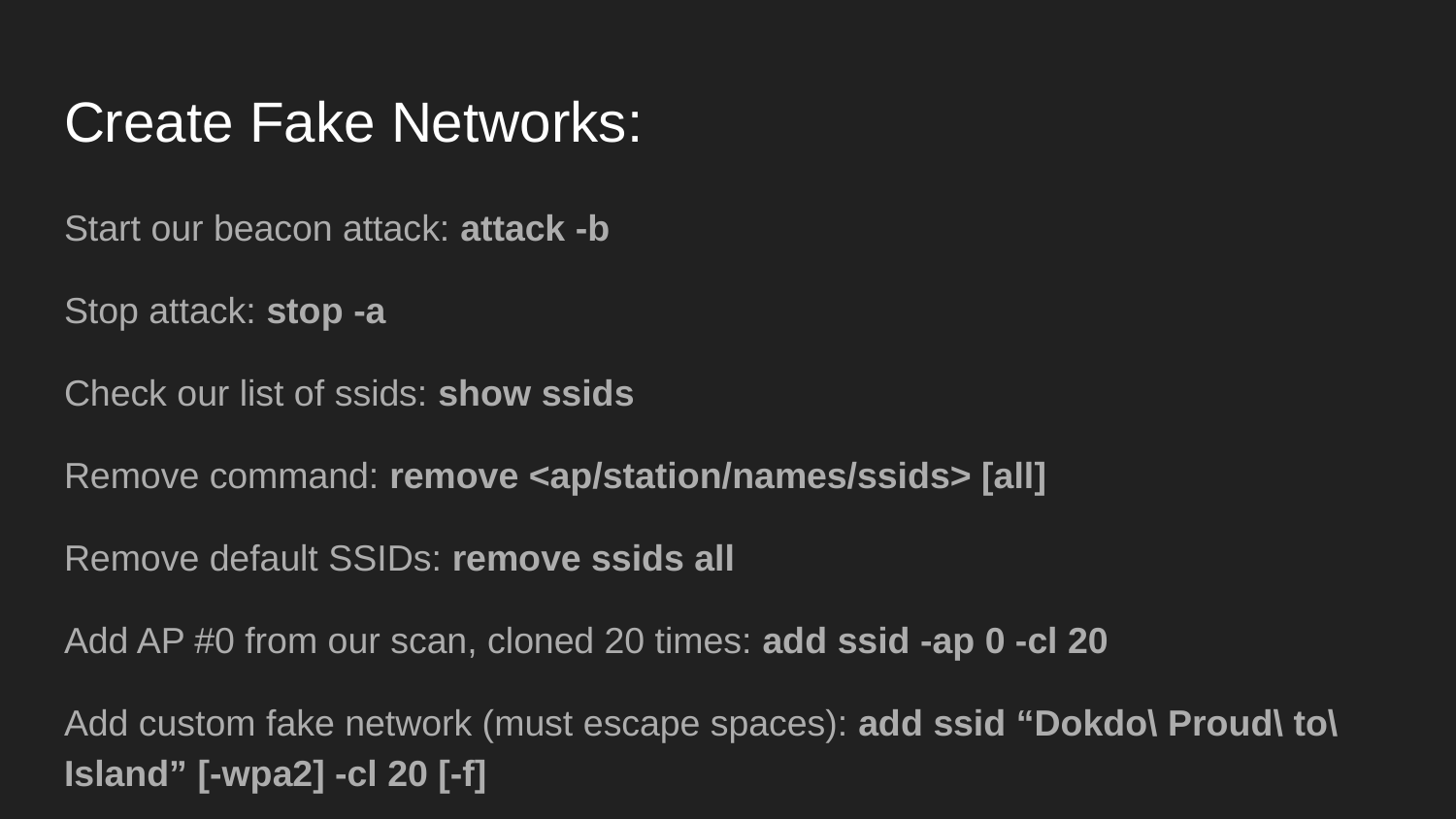

# Create Fake Networks:

Start our beacon attack: attack -b
Stop attack: stop -a
Check our list of ssids: show ssids
Remove command: remove <ap/station/names/ssids> [all]
Remove default SSIDs: remove ssids all
Add AP #0 from our scan, cloned 20 times: add ssid -ap 0 -cl 20
Add custom fake network (must escape spaces): add ssid “Dokdo\ Proud\ to\ Island” [-wpa2] -cl 20 [-f]